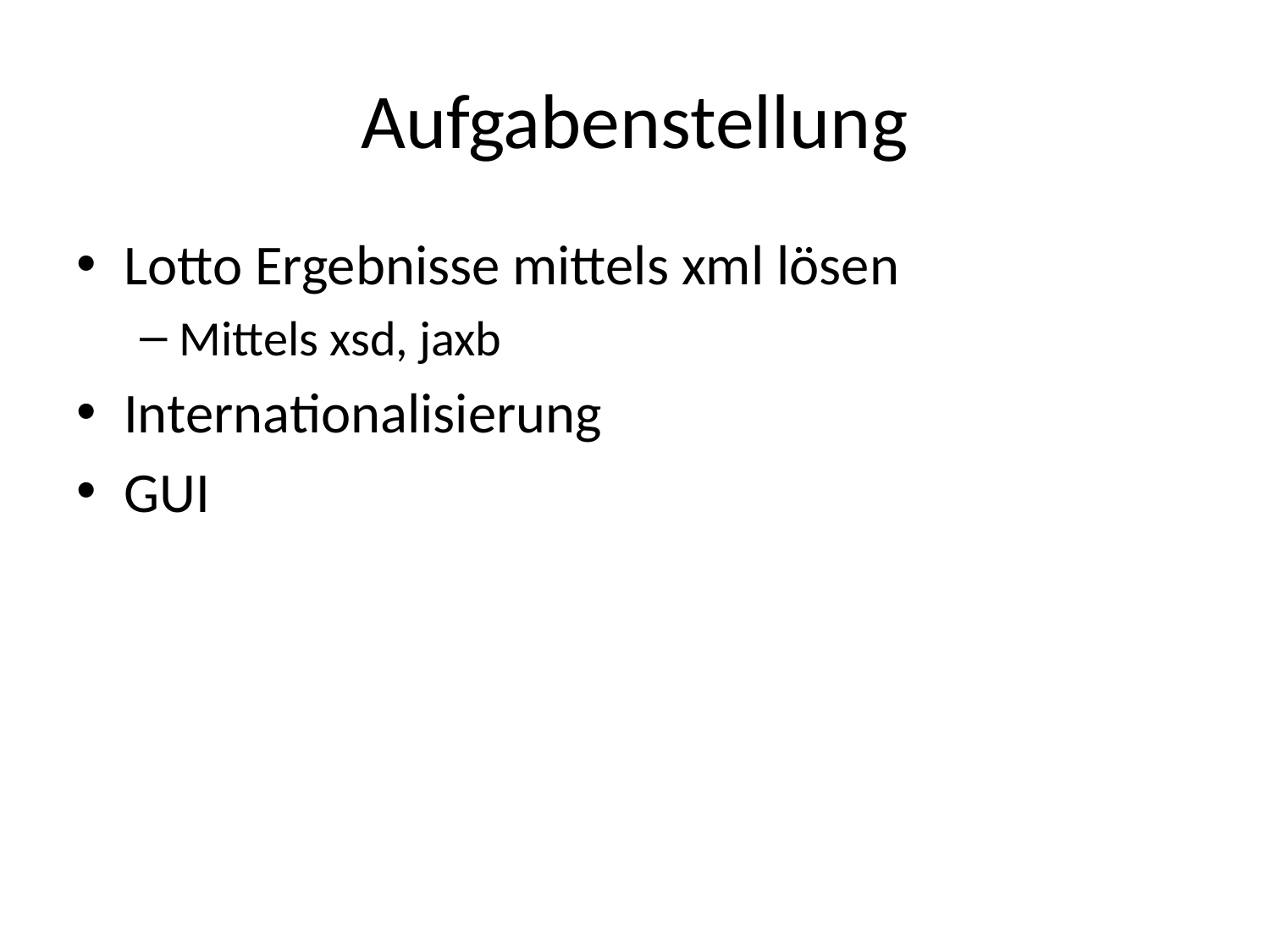

# Aufgabenstellung
Lotto Ergebnisse mittels xml lösen
Mittels xsd, jaxb
Internationalisierung
GUI